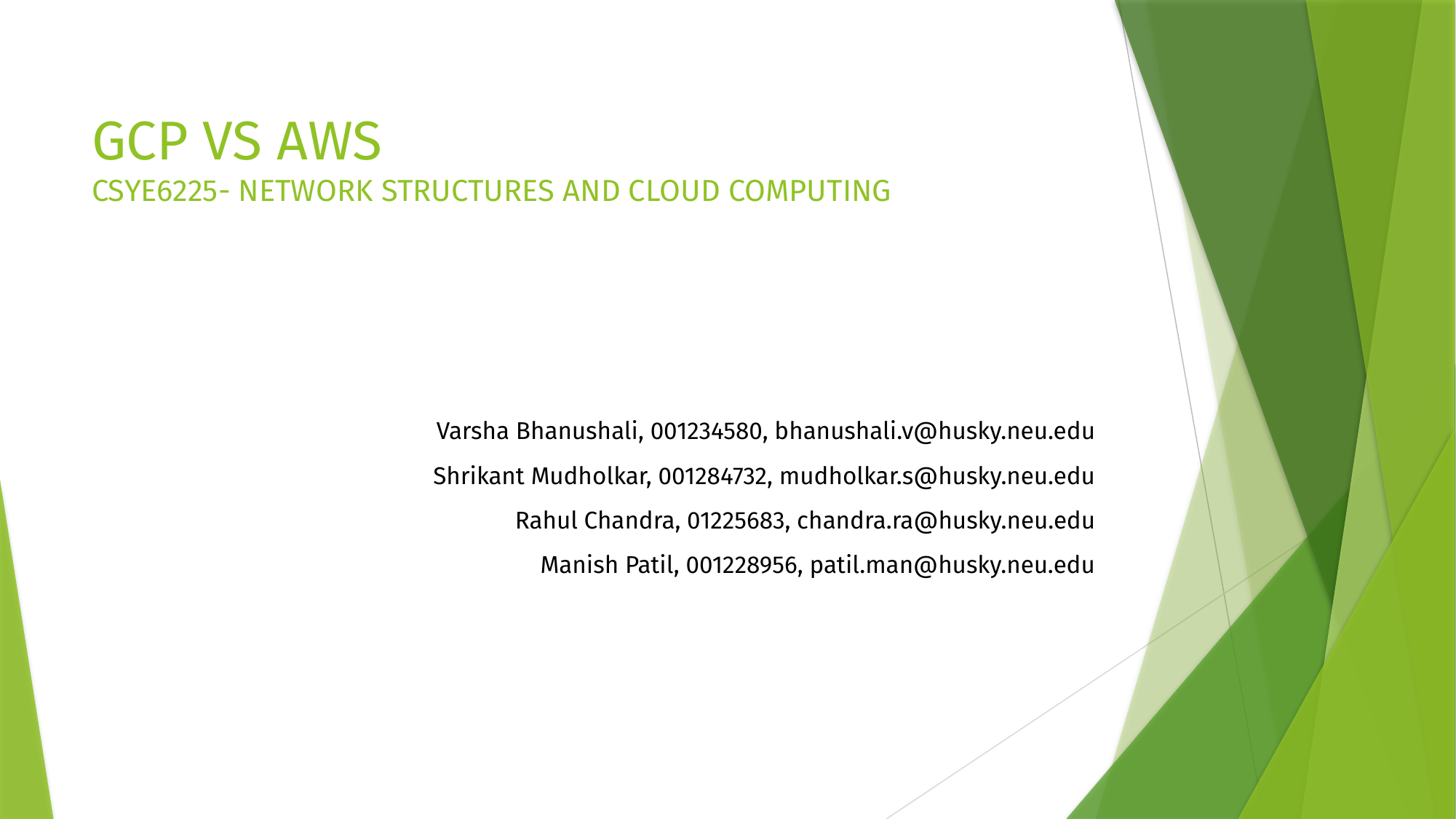

# GCP VS AWS CSYE6225- NETWORK STRUCTURES AND CLOUD COMPUTING

 Varsha Bhanushali, 001234580, bhanushali.v@husky.neu.edu
 Shrikant Mudholkar, 001284732, mudholkar.s@husky.neu.edu
 Rahul Chandra, 01225683, chandra.ra@husky.neu.edu
 Manish Patil, 001228956, patil.man@husky.neu.edu